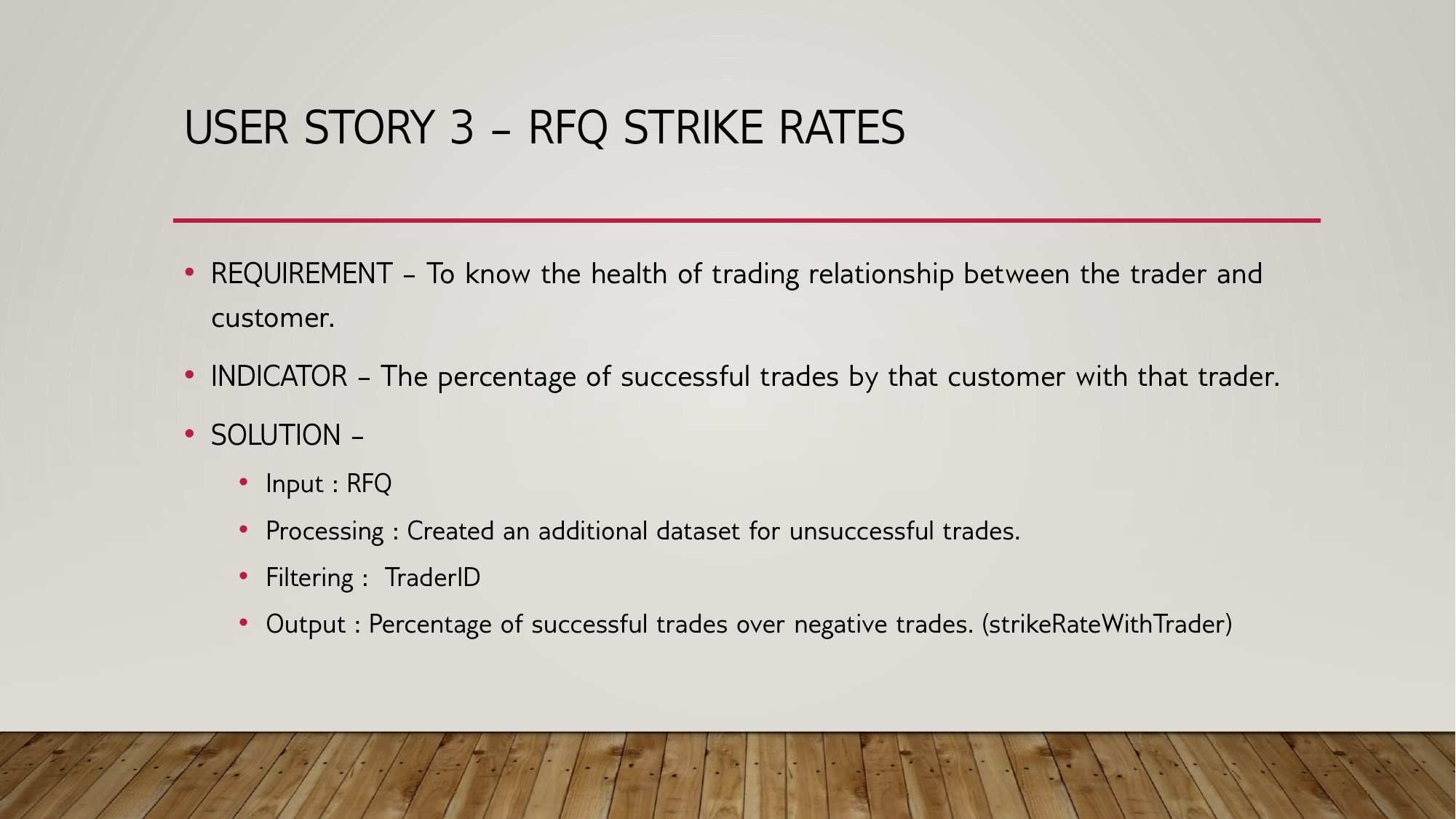

# User story 3 – RFQ strike rates
REQUIREMENT – To know the health of trading relationship between the trader and customer.
INDICATOR – The percentage of successful trades by that customer with that trader.
SOLUTION –
Input : RFQ
Processing : Created an additional dataset for unsuccessful trades.
Filtering :  TraderID
Output : Percentage of successful trades over negative trades. (strikeRateWithTrader)